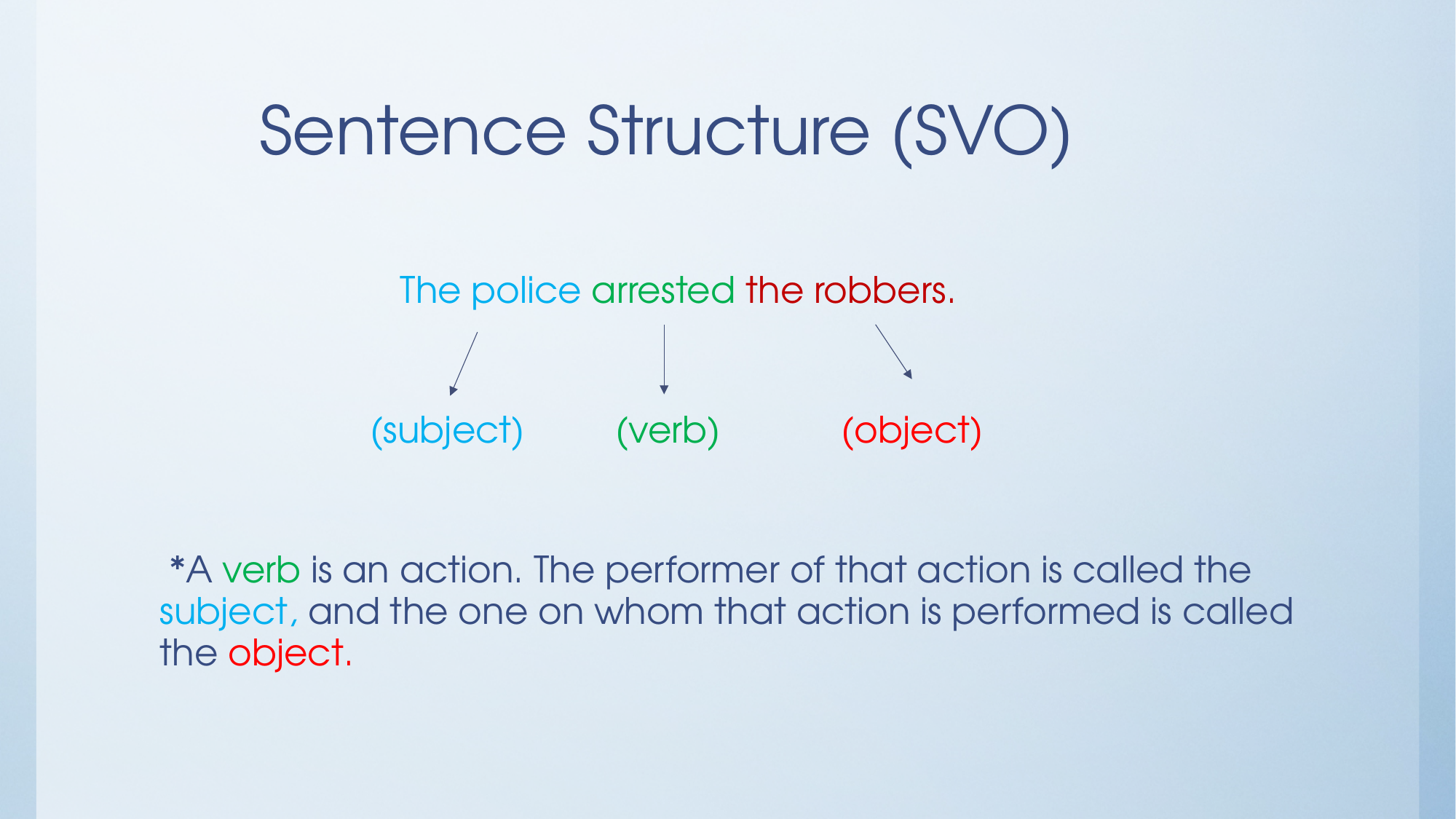

# Sentence Structure (SVO)

                        The police arrested the robbers.

                     (subject)         (verb)            (object)

 *A verb is an action. The performer of that action is called the subject, and the one on whom that action is performed is called the object.